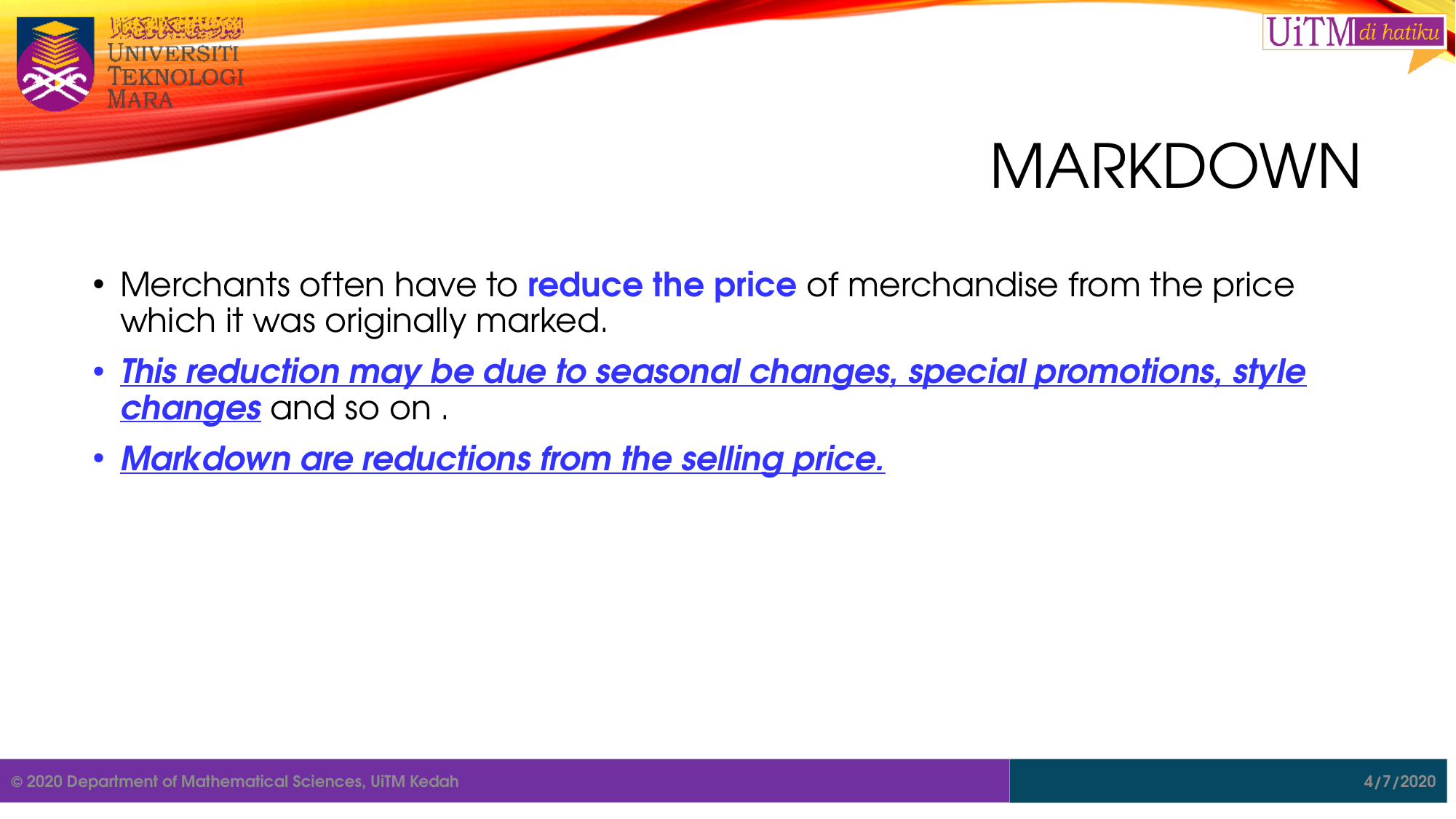

# Markdown
Merchants often have to reduce the price of merchandise from the price which it was originally marked.
This reduction may be due to seasonal changes, special promotions, style changes and so on .
Markdown are reductions from the selling price.